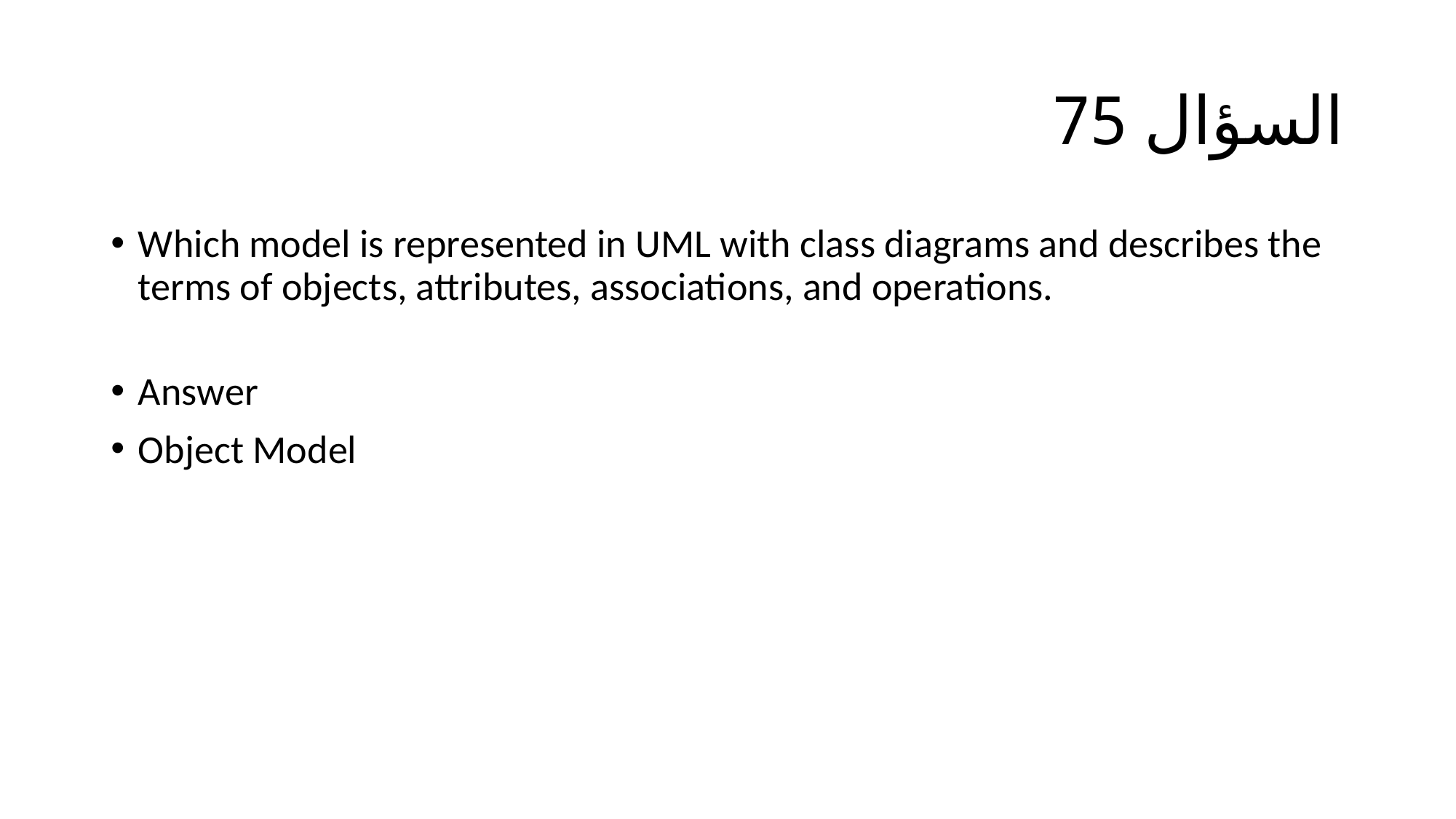

# السؤال 75
Which model is represented in UML with class diagrams and describes the terms of objects, attributes, associations, and operations.
Answer
Object Model